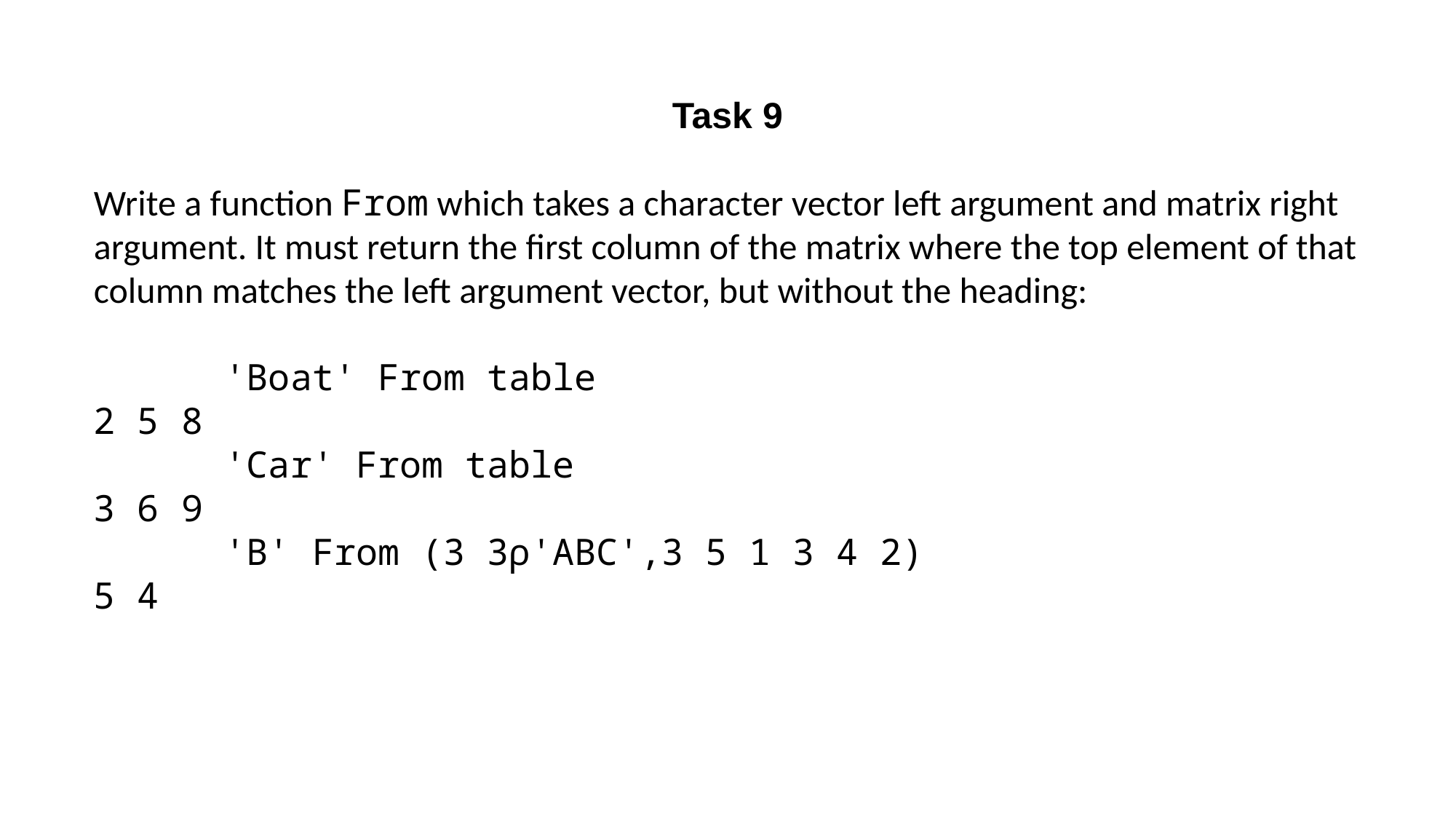

Task 9

Write a function From which takes a character vector left argument and matrix right argument. It must return the first column of the matrix where the top element of that column matches the left argument vector, but without the heading:

      'Boat' From table
2 5 8
      'Car' From table
3 6 9
      'B' From (3 3⍴'ABC',3 5 1 3 4 2)
5 4